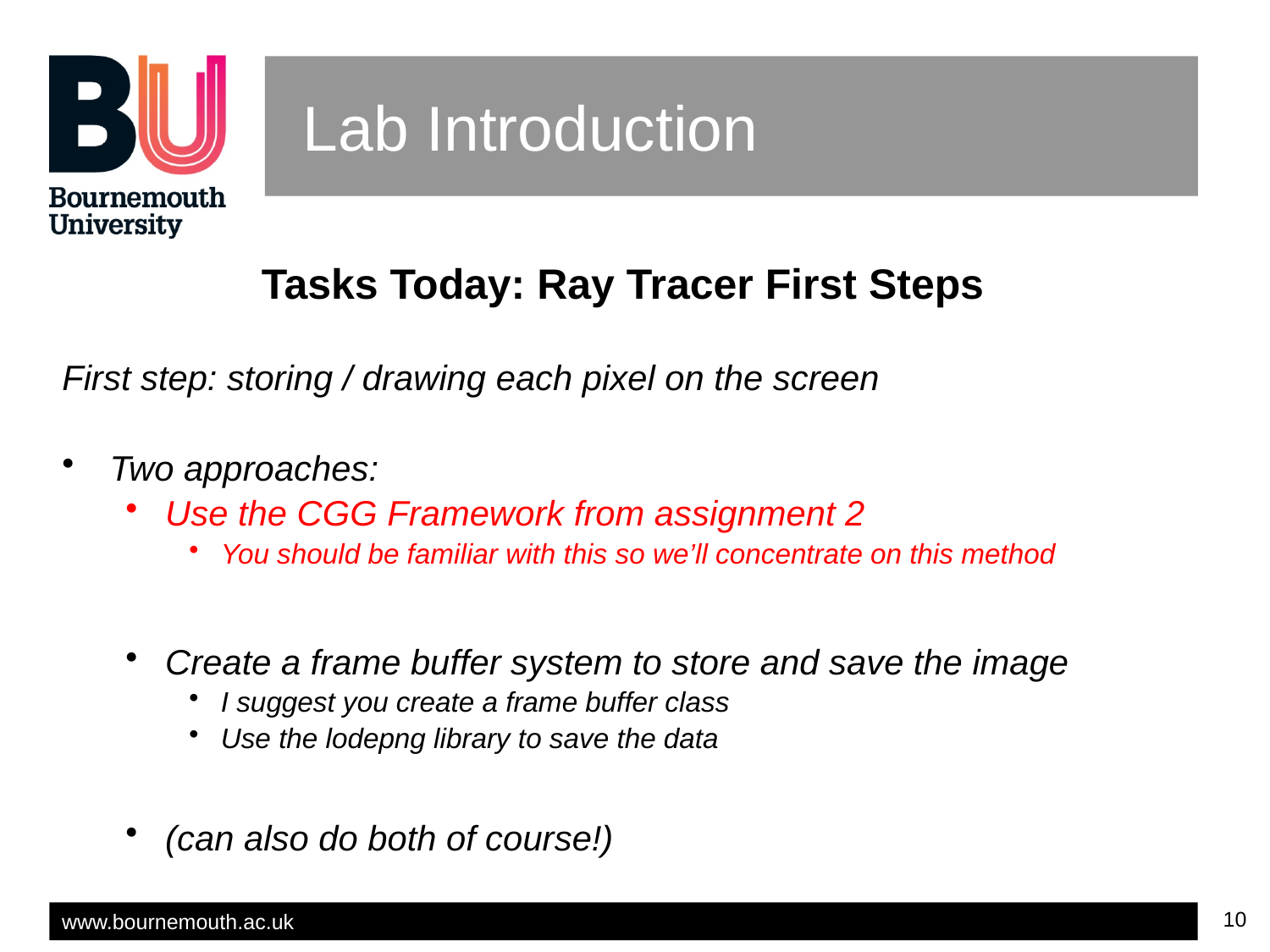

# Lab Introduction
Tasks Today: Ray Tracer First Steps

First step: storing / drawing each pixel on the screen

Two approaches:
Use the CGG Framework from assignment 2
You should be familiar with this so we’ll concentrate on this method

Create a frame buffer system to store and save the image
I suggest you create a frame buffer class
Use the lodepng library to save the data

(can also do both of course!)